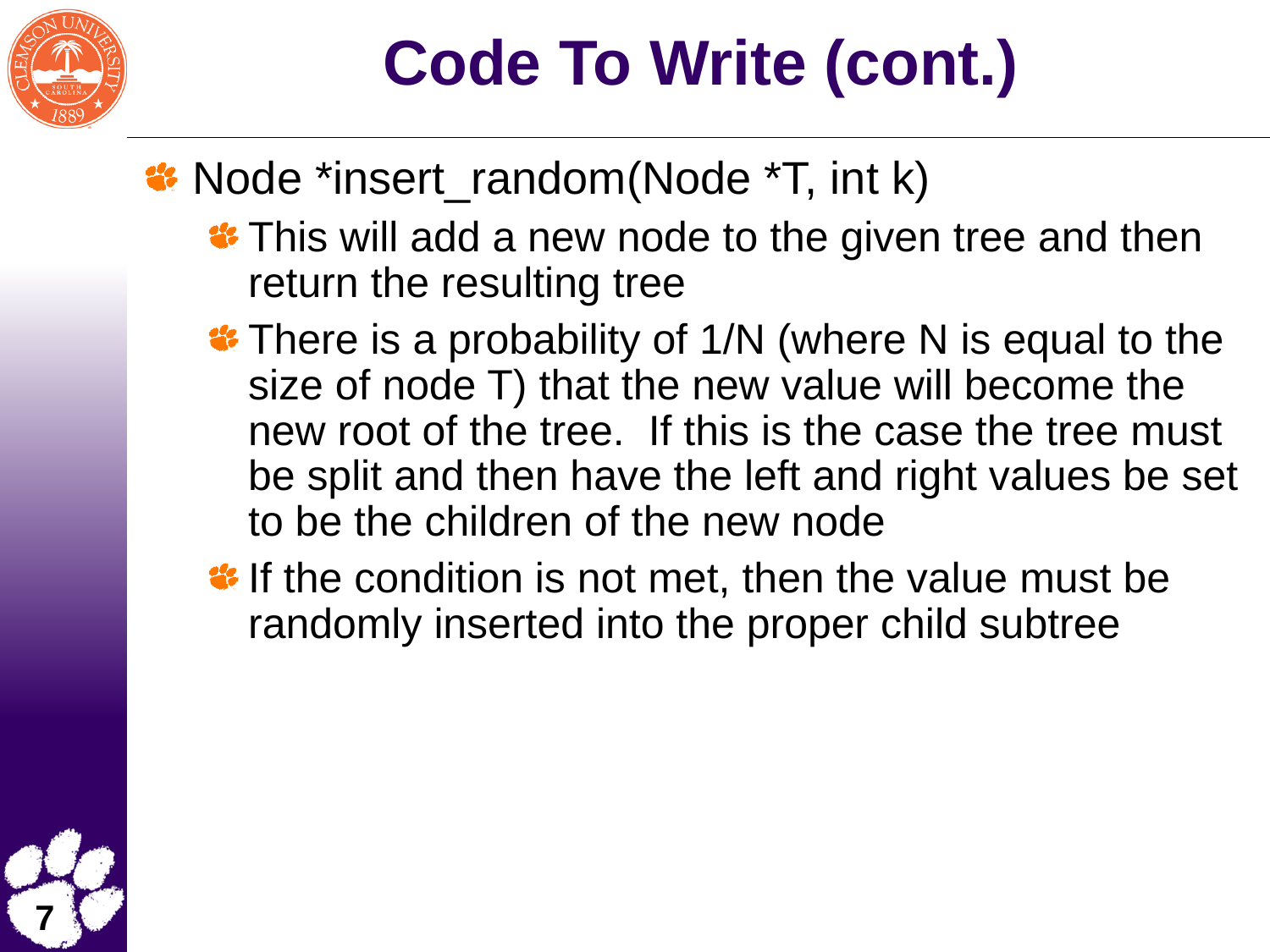

# Code To Write (cont.)
Node *insert_random(Node *T, int k)
This will add a new node to the given tree and then return the resulting tree
There is a probability of 1/N (where N is equal to the size of node T) that the new value will become the new root of the tree.  If this is the case the tree must be split and then have the left and right values be set to be the children of the new node
If the condition is not met, then the value must be randomly inserted into the proper child subtree